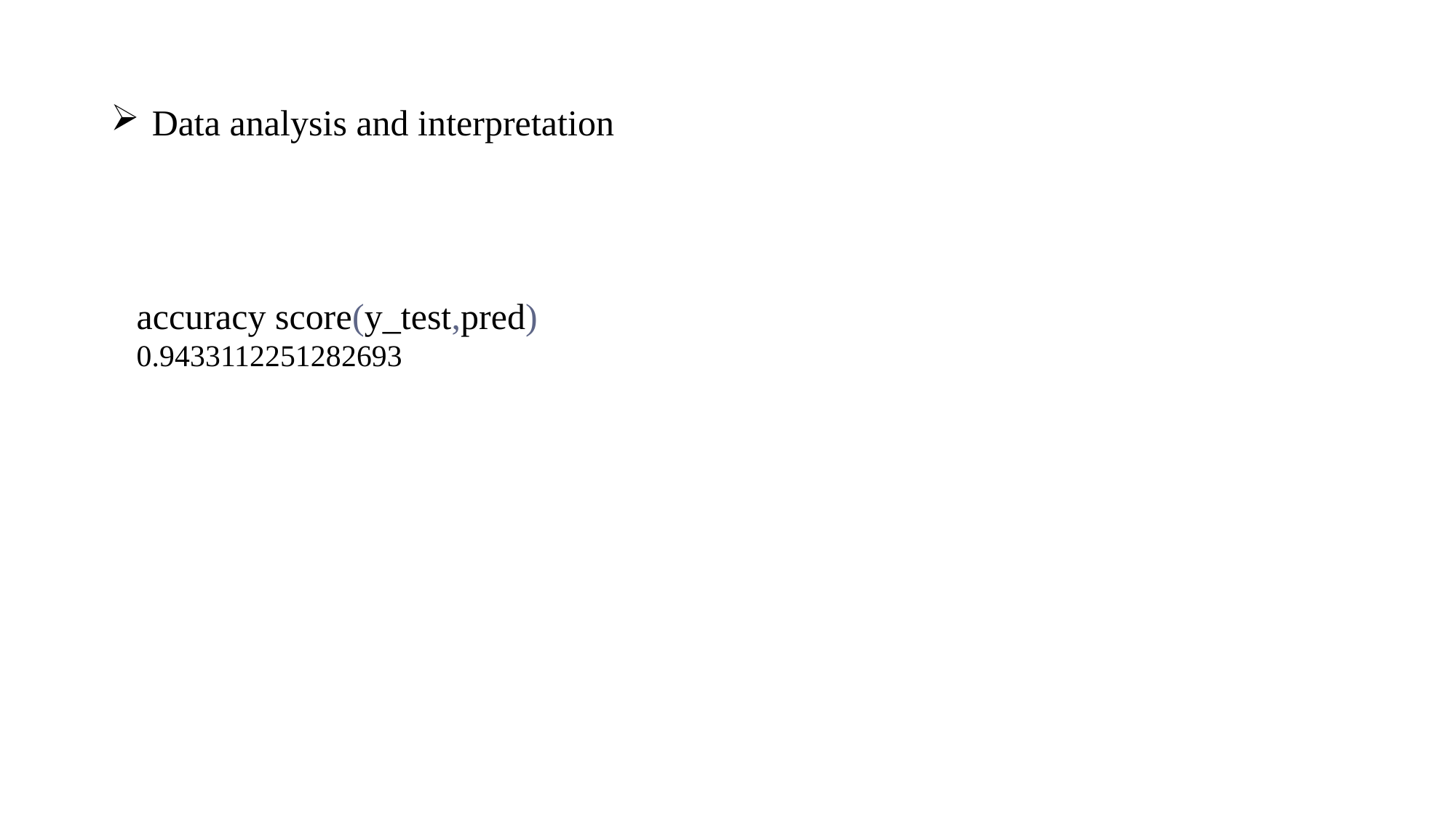

# Data analysis and interpretation
accuracy score(y_test,pred)
0.9433112251282693